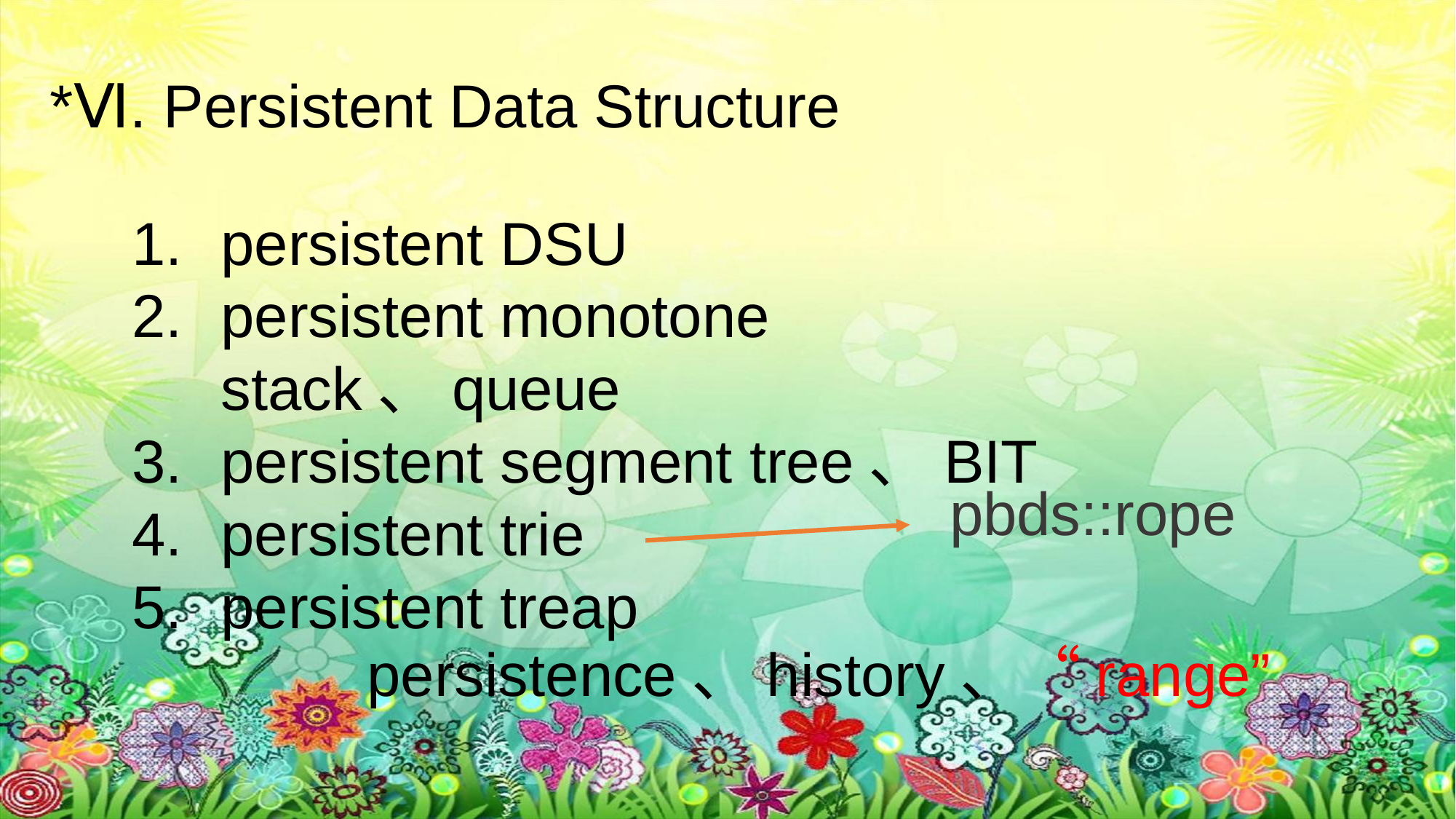

*Ⅵ. Persistent Data Structure
persistent DSU
persistent monotone stack、queue
persistent segment tree、BIT
persistent trie
persistent treap
pbds::rope
persistence、history、“range”